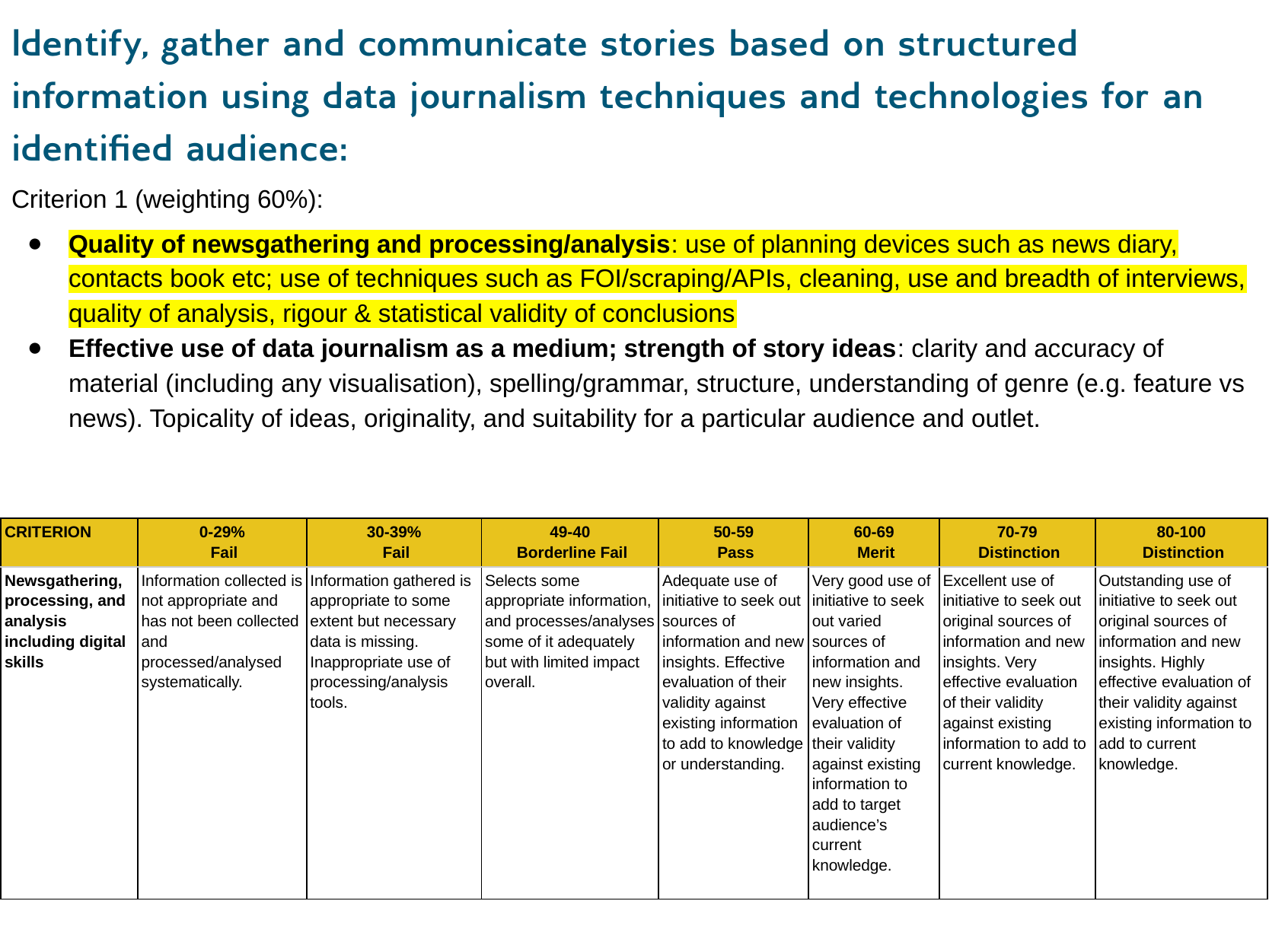

Identify, gather and communicate stories based on structured information using data journalism techniques and technologies for an identified audience:
Criterion 1 (weighting 60%):
Quality of newsgathering and processing/analysis: use of planning devices such as news diary, contacts book etc; use of techniques such as FOI/scraping/APIs, cleaning, use and breadth of interviews, quality of analysis, rigour & statistical validity of conclusions
Effective use of data journalism as a medium; strength of story ideas: clarity and accuracy of material (including any visualisation), spelling/grammar, structure, understanding of genre (e.g. feature vs news). Topicality of ideas, originality, and suitability for a particular audience and outlet.
| CRITERION | 0-29% Fail | 30-39% Fail | 49-40 Borderline Fail | 50-59 Pass | 60-69 Merit | 70-79 Distinction | 80-100 Distinction |
| --- | --- | --- | --- | --- | --- | --- | --- |
| Newsgathering, processing, and analysis including digital skills | Information collected is not appropriate and has not been collected and processed/analysed systematically. | Information gathered is appropriate to some extent but necessary data is missing. Inappropriate use of processing/analysis tools. | Selects some appropriate information, and processes/analyses some of it adequately but with limited impact overall. | Adequate use of initiative to seek out sources of information and new insights. Effective evaluation of their validity against existing information to add to knowledge or understanding. | Very good use of initiative to seek out varied sources of information and new insights. Very effective evaluation of their validity against existing information to add to target audience’s current knowledge. | Excellent use of initiative to seek out original sources of information and new insights. Very effective evaluation of their validity against existing information to add to current knowledge. | Outstanding use of initiative to seek out original sources of information and new insights. Highly effective evaluation of their validity against existing information to add to current knowledge. |